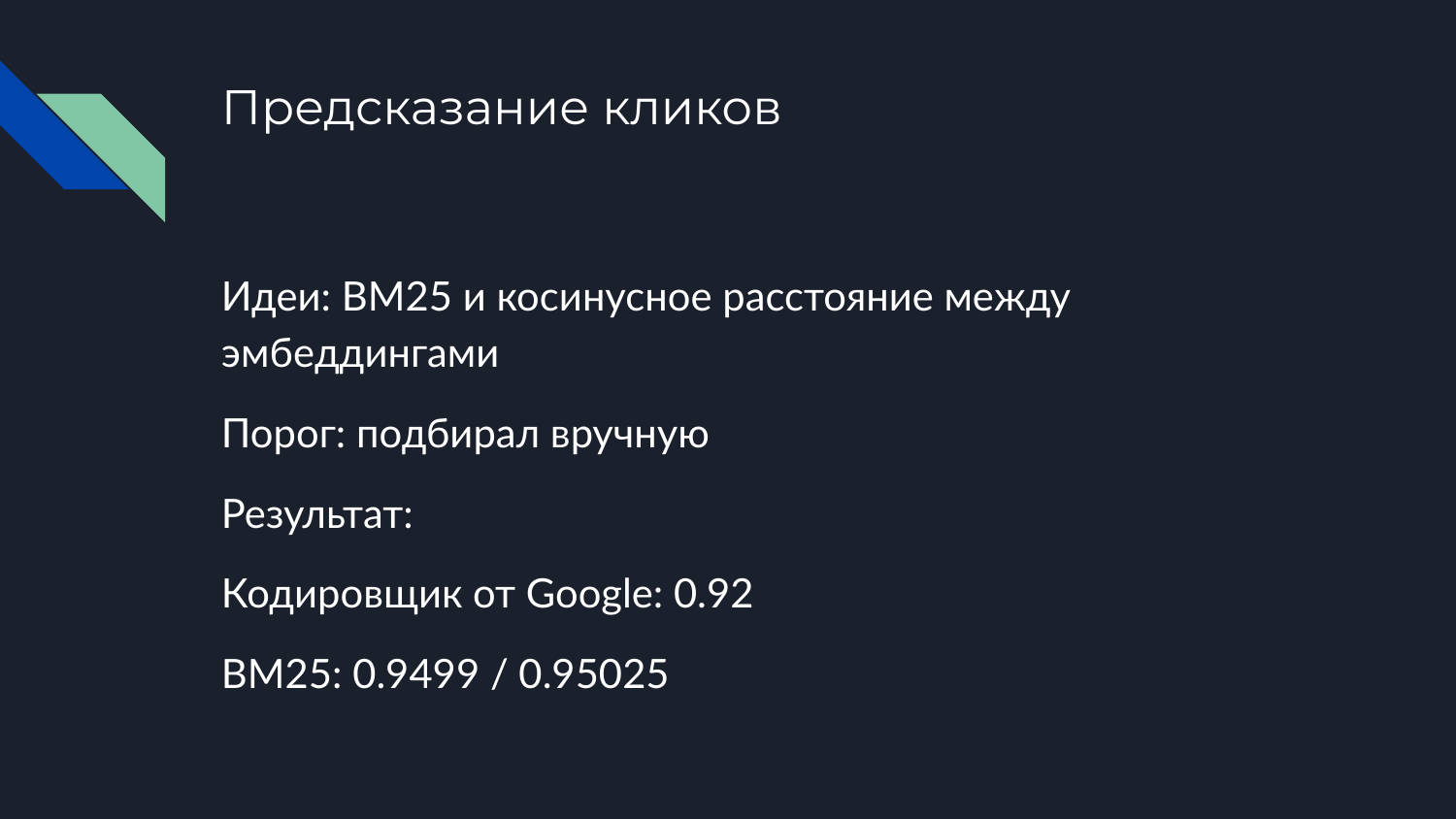

# Предсказание кликов
Идеи: BM25 и косинусное расстояние между эмбеддингами
Порог: подбирал вручную
Результат:
Кодировщик от Google: 0.92
BM25: 0.9499 / 0.95025